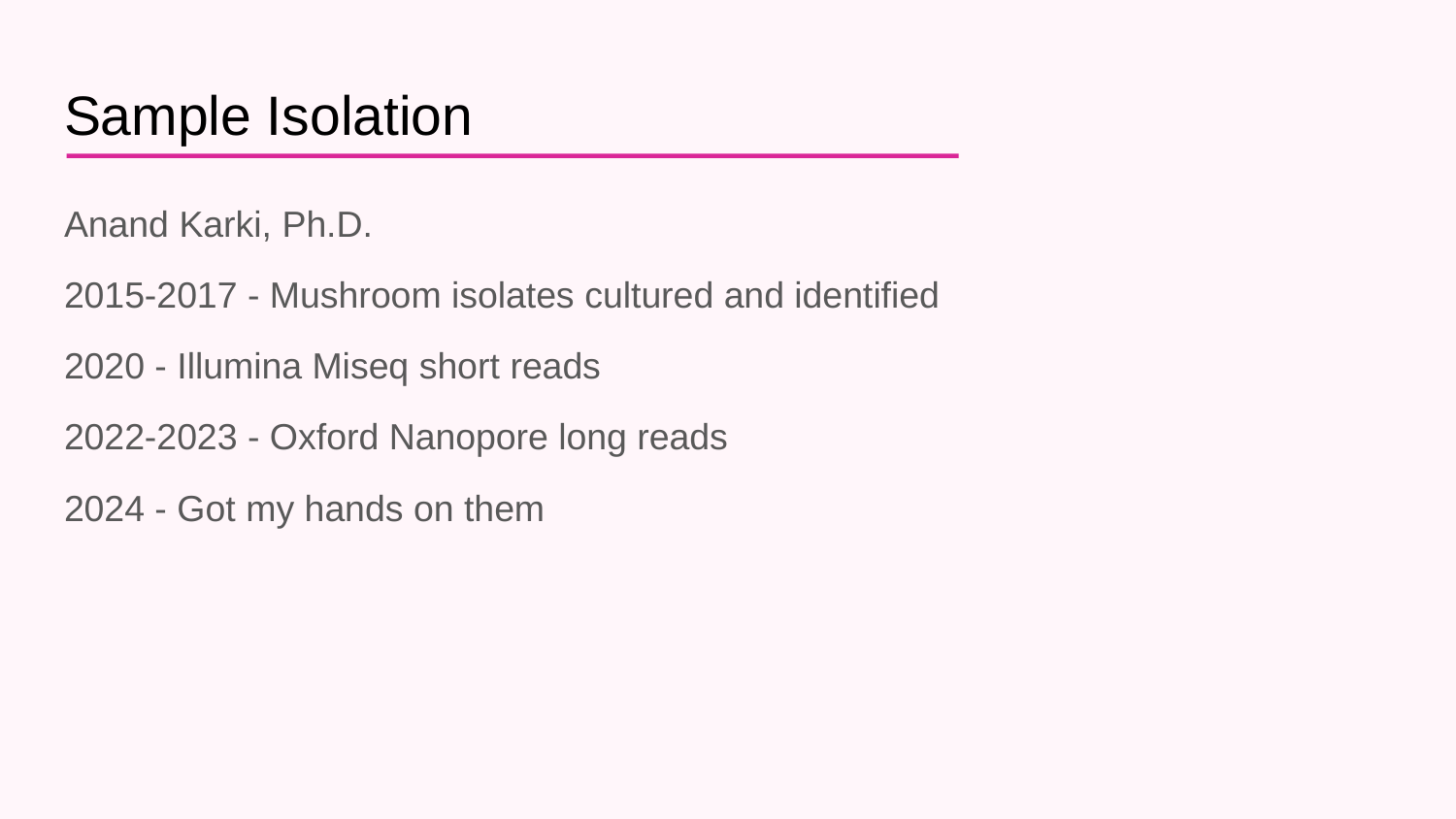

# Sample Isolation

Anand Karki, Ph.D.
2015-2017 - Mushroom isolates cultured and identified
2020 - Illumina Miseq short reads
2022-2023 - Oxford Nanopore long reads
2024 - Got my hands on them